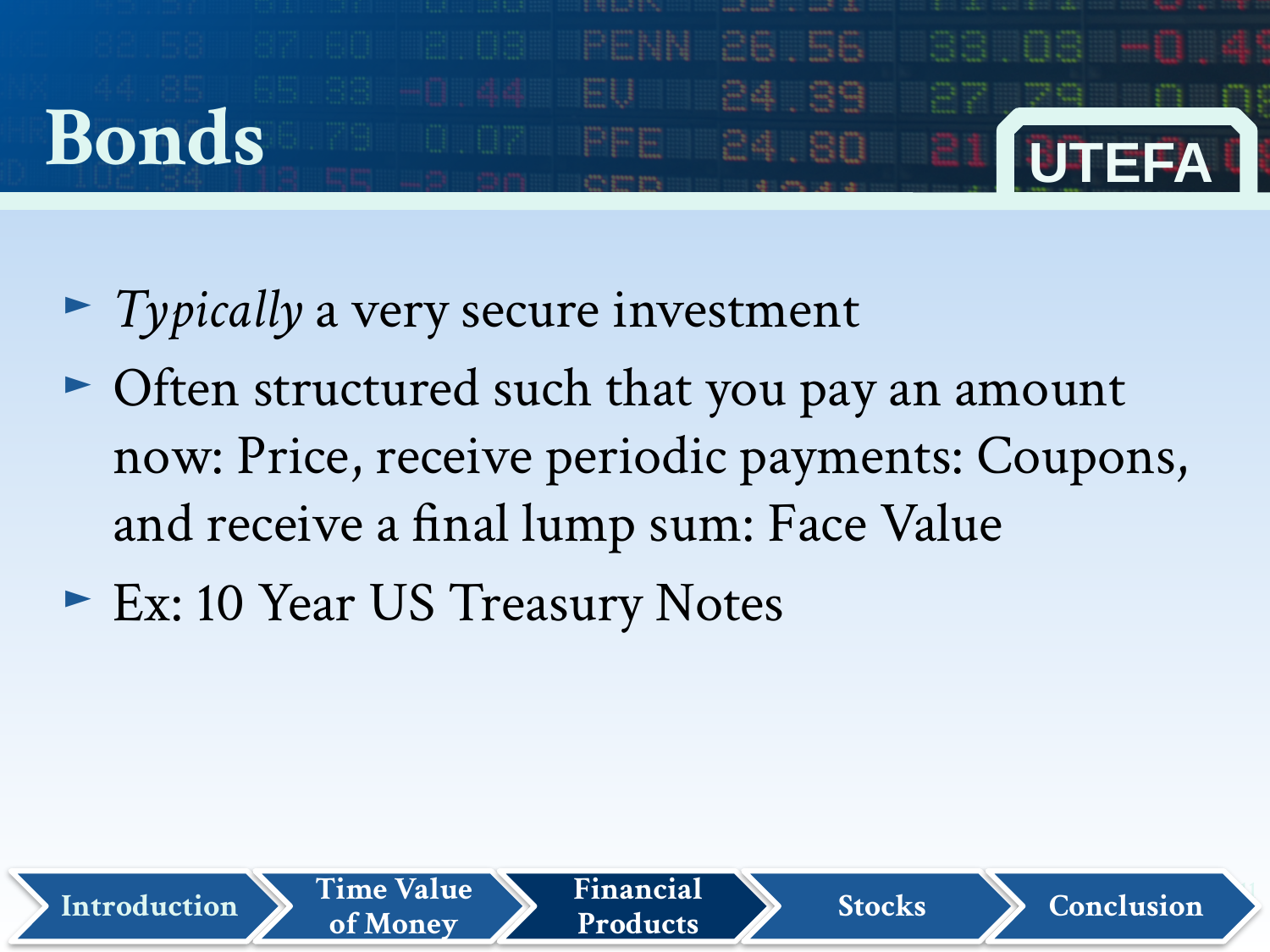

Bonds
UTEFA
Typically a very secure investment
Often structured such that you pay an amount now: Price, receive periodic payments: Coupons, and receive a final lump sum: Face Value
Ex: 10 Year US Treasury Notes
11
Introduction
Time Value of Money
Financial Products
Stocks
Conclusion